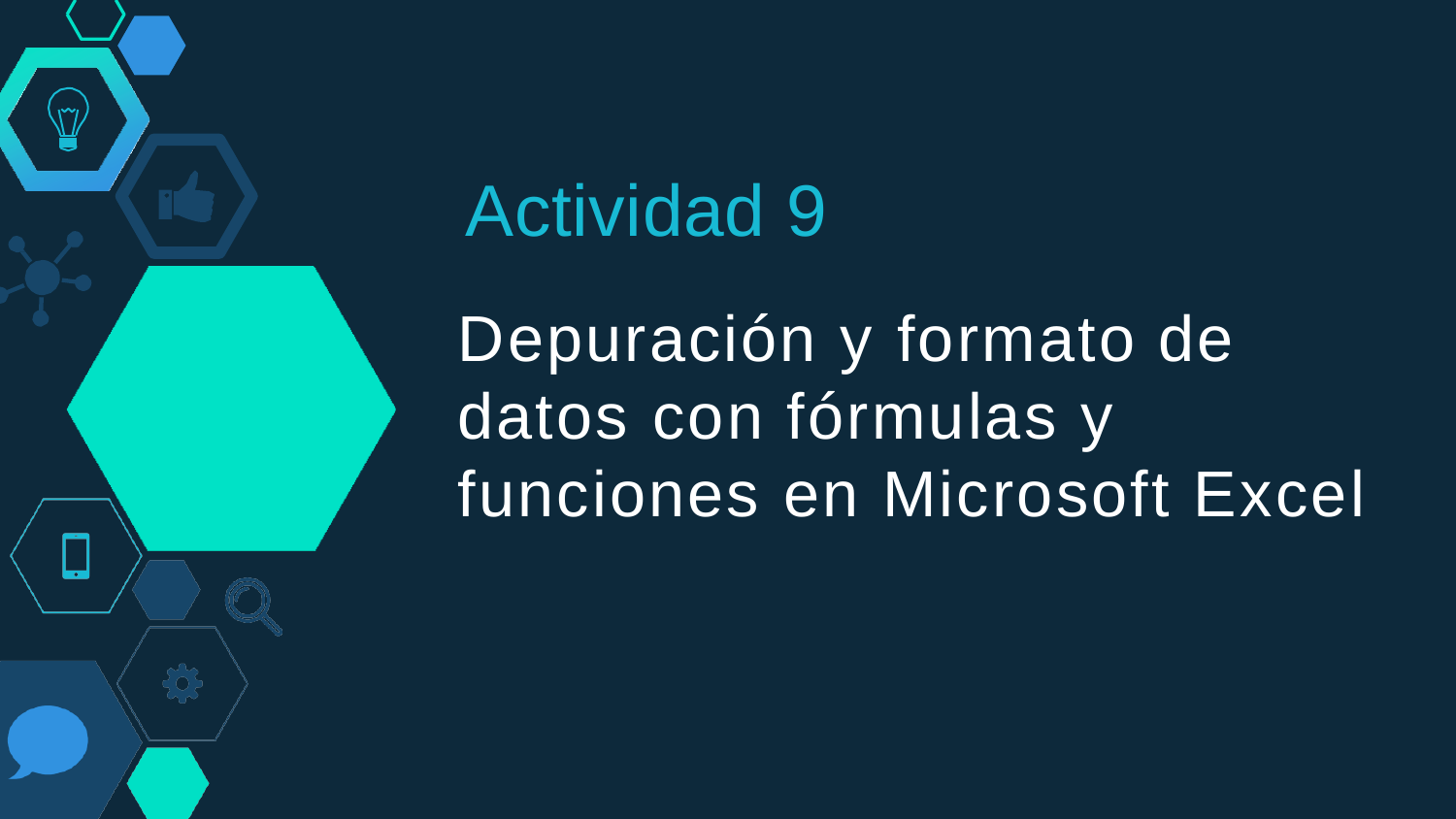

Actividad 9

Depuración y formato de datos con fórmulas y funciones en Microsoft Excel